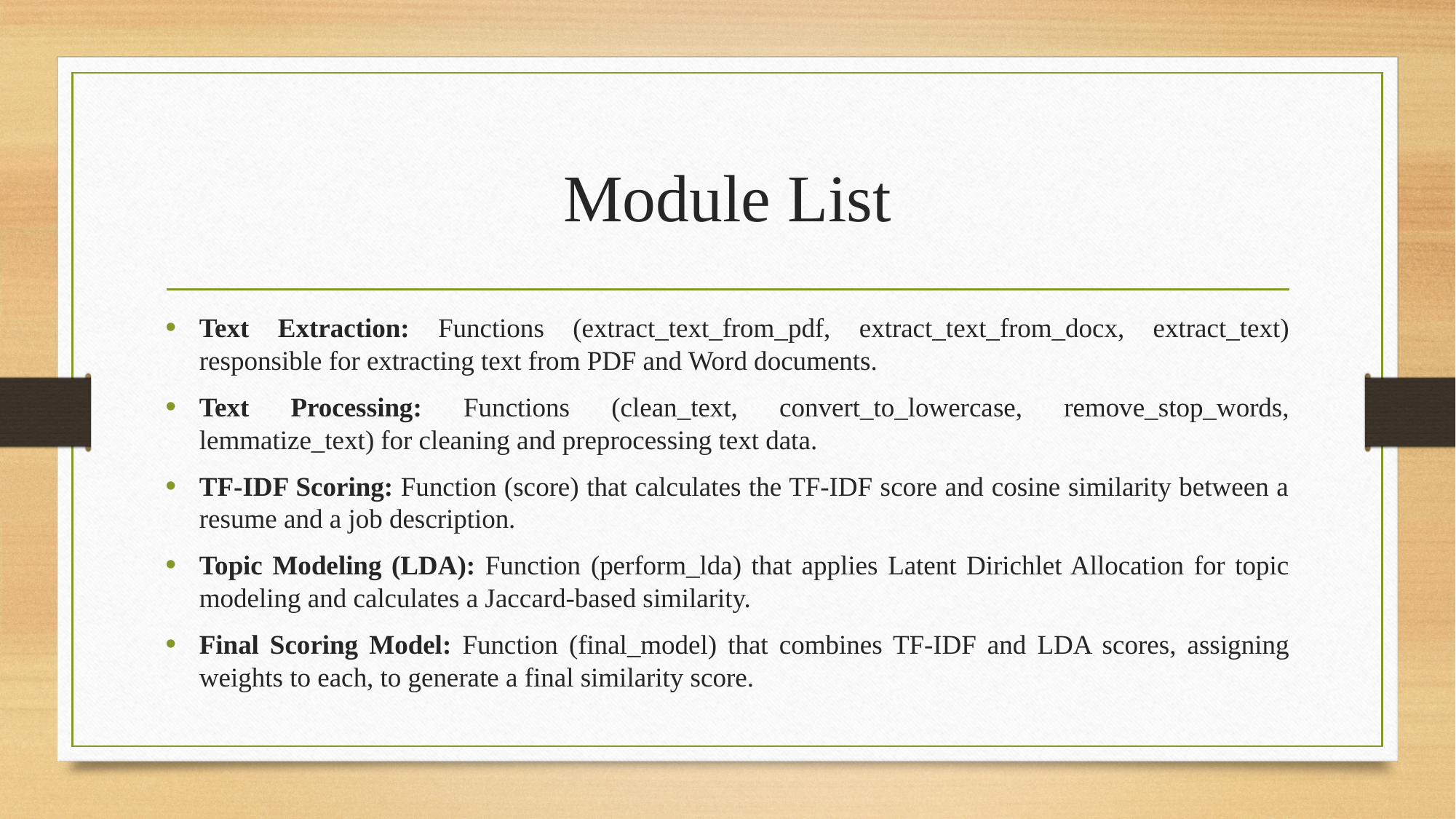

# Module List
Text Extraction: Functions (extract_text_from_pdf, extract_text_from_docx, extract_text) responsible for extracting text from PDF and Word documents.
Text Processing: Functions (clean_text, convert_to_lowercase, remove_stop_words, lemmatize_text) for cleaning and preprocessing text data.
TF-IDF Scoring: Function (score) that calculates the TF-IDF score and cosine similarity between a resume and a job description.
Topic Modeling (LDA): Function (perform_lda) that applies Latent Dirichlet Allocation for topic modeling and calculates a Jaccard-based similarity.
Final Scoring Model: Function (final_model) that combines TF-IDF and LDA scores, assigning weights to each, to generate a final similarity score.